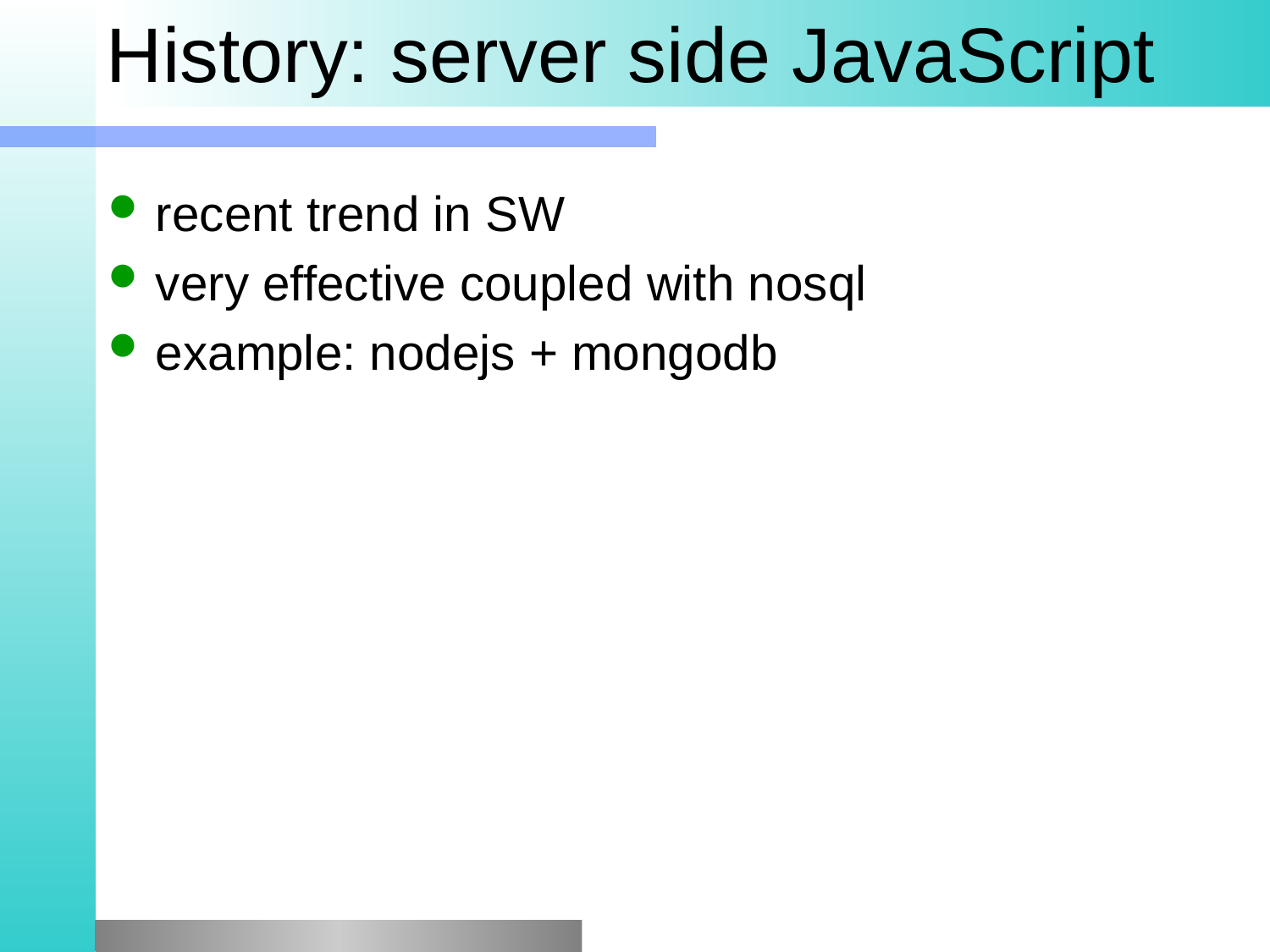

# History: server side JavaScript
recent trend in SW
very effective coupled with nosql
example: nodejs + mongodb